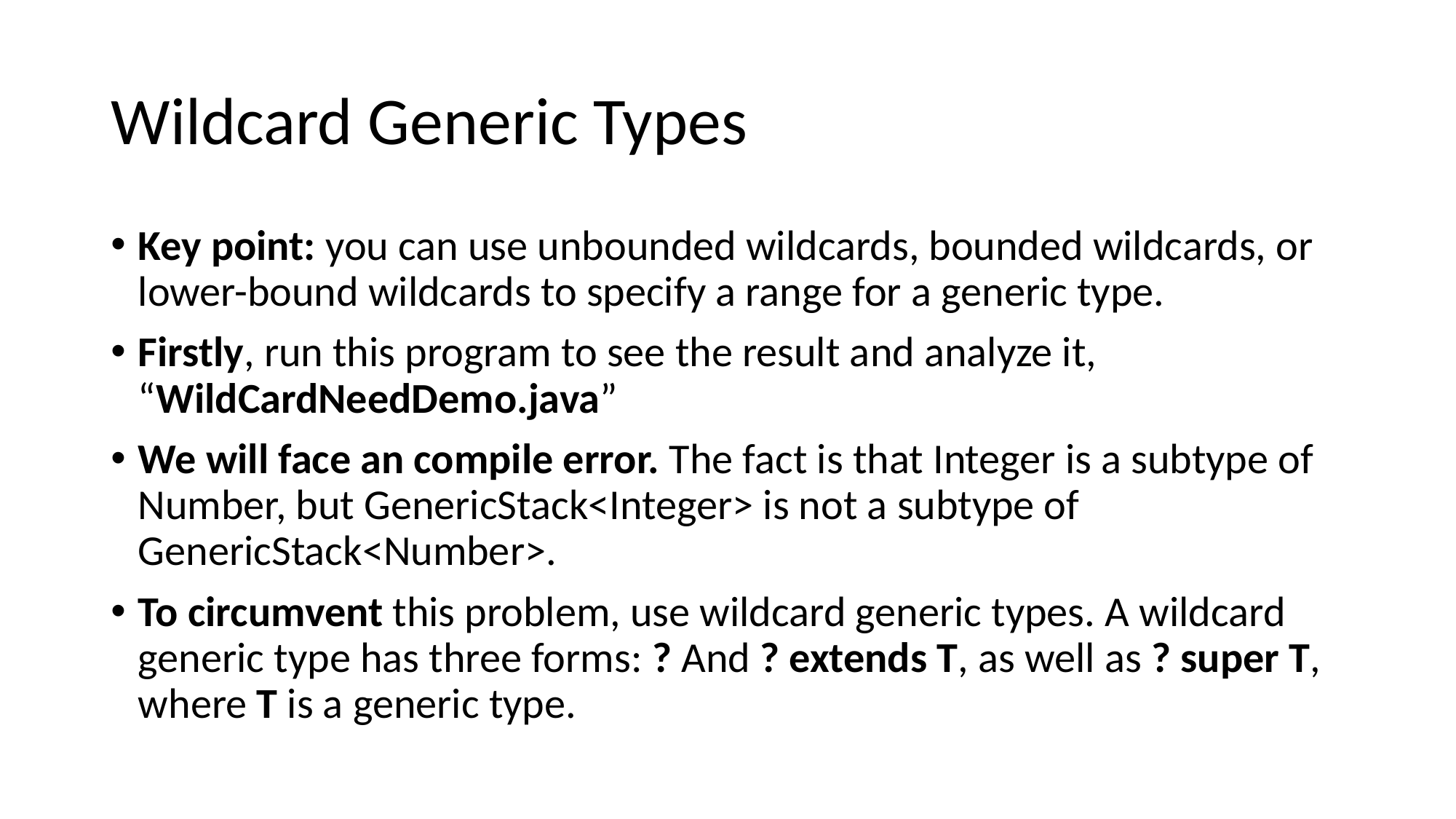

# Wildcard Generic Types
Key point: you can use unbounded wildcards, bounded wildcards, or lower-bound wildcards to specify a range for a generic type.
Firstly, run this program to see the result and analyze it, “WildCardNeedDemo.java”
We will face an compile error. The fact is that Integer is a subtype of Number, but GenericStack<Integer> is not a subtype of GenericStack<Number>.
To circumvent this problem, use wildcard generic types. A wildcard generic type has three forms: ? And ? extends T, as well as ? super T, where T is a generic type.